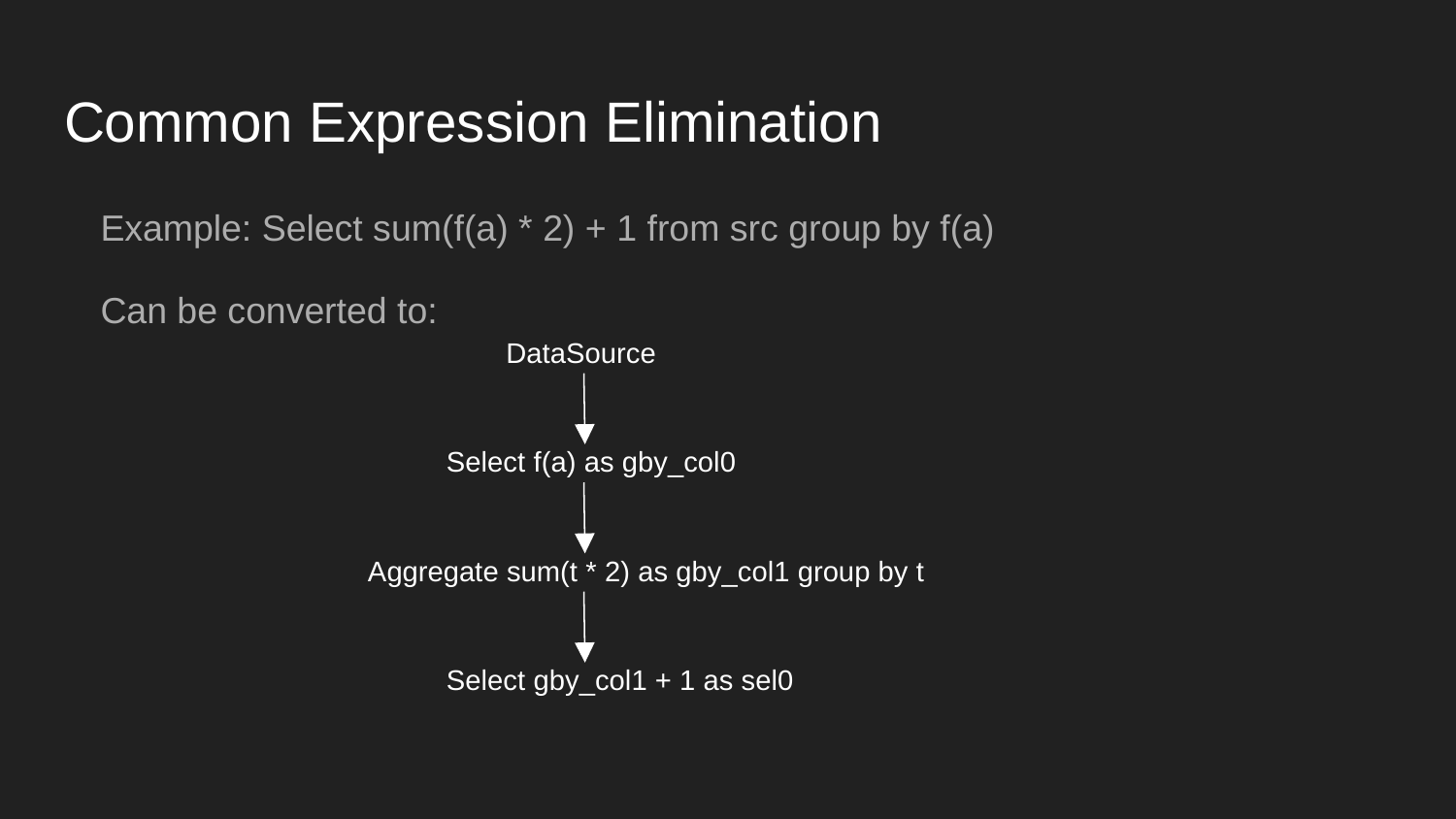

# Common Expression Elimination
Example: Select sum(f(a) * 2) + 1 from src group by f(a)
Can be converted to:
DataSource
Select f(a) as gby_col0
Aggregate sum(t * 2) as gby_col1 group by t
Select gby_col1 + 1 as sel0